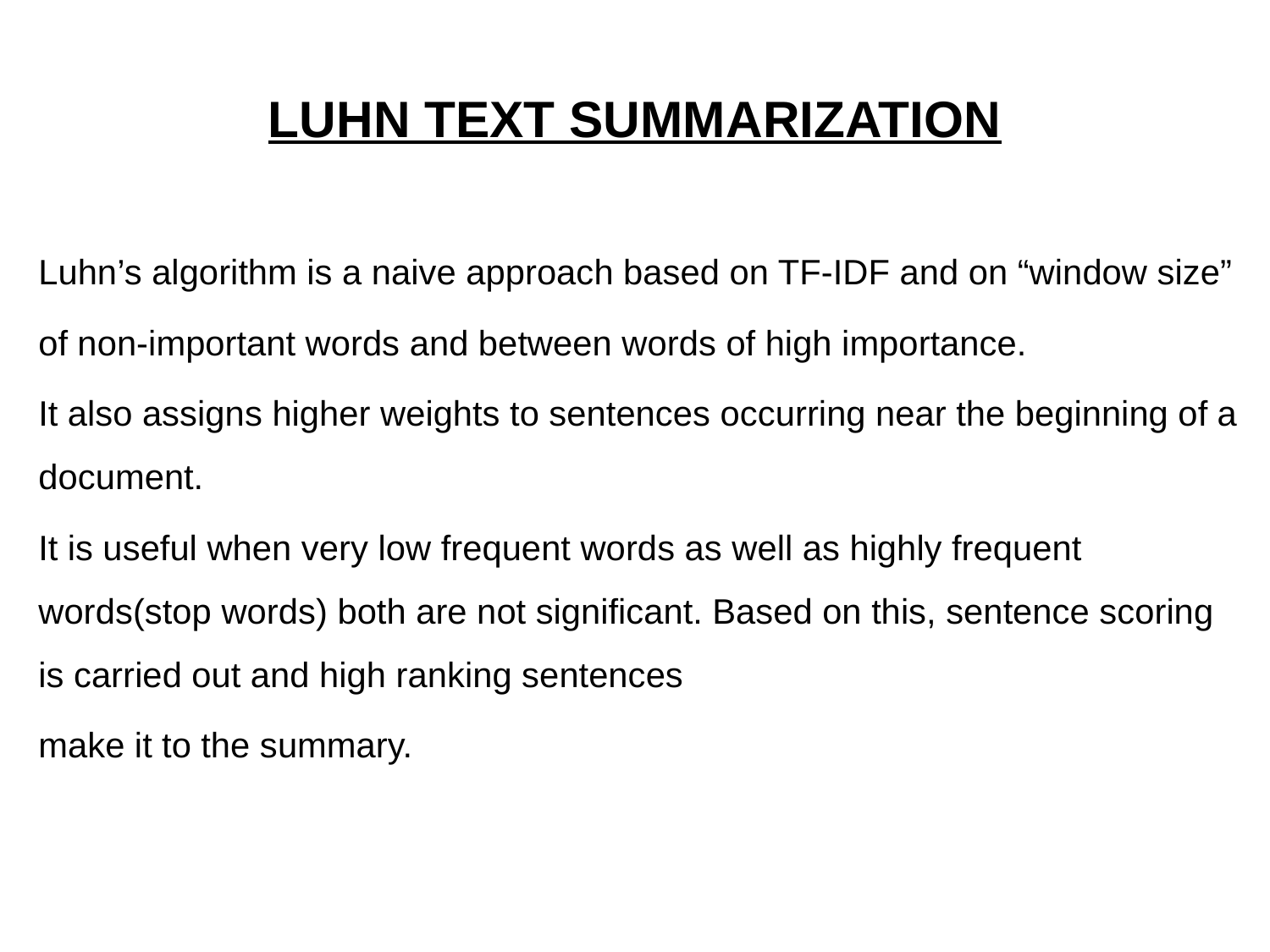

# LUHN TEXT SUMMARIZATION
Luhn’s algorithm is a naive approach based on TF-IDF and on “window size”
of non-important words and between words of high importance.
It also assigns higher weights to sentences occurring near the beginning of a document.
It is useful when very low frequent words as well as highly frequent words(stop words) both are not significant. Based on this, sentence scoring is carried out and high ranking sentences
make it to the summary.